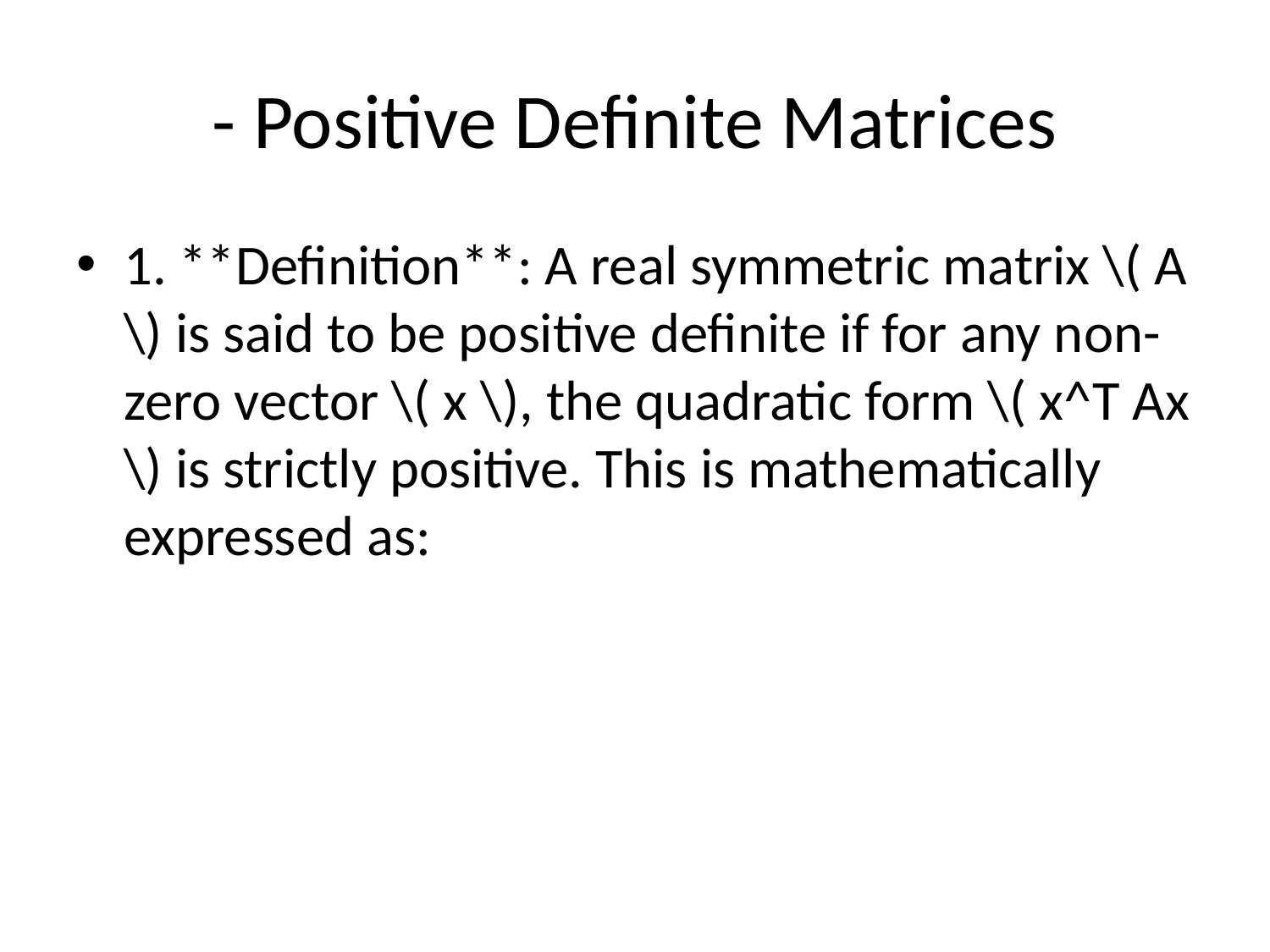

# - Positive Definite Matrices
1. **Definition**: A real symmetric matrix \( A \) is said to be positive definite if for any non-zero vector \( x \), the quadratic form \( x^T Ax \) is strictly positive. This is mathematically expressed as: